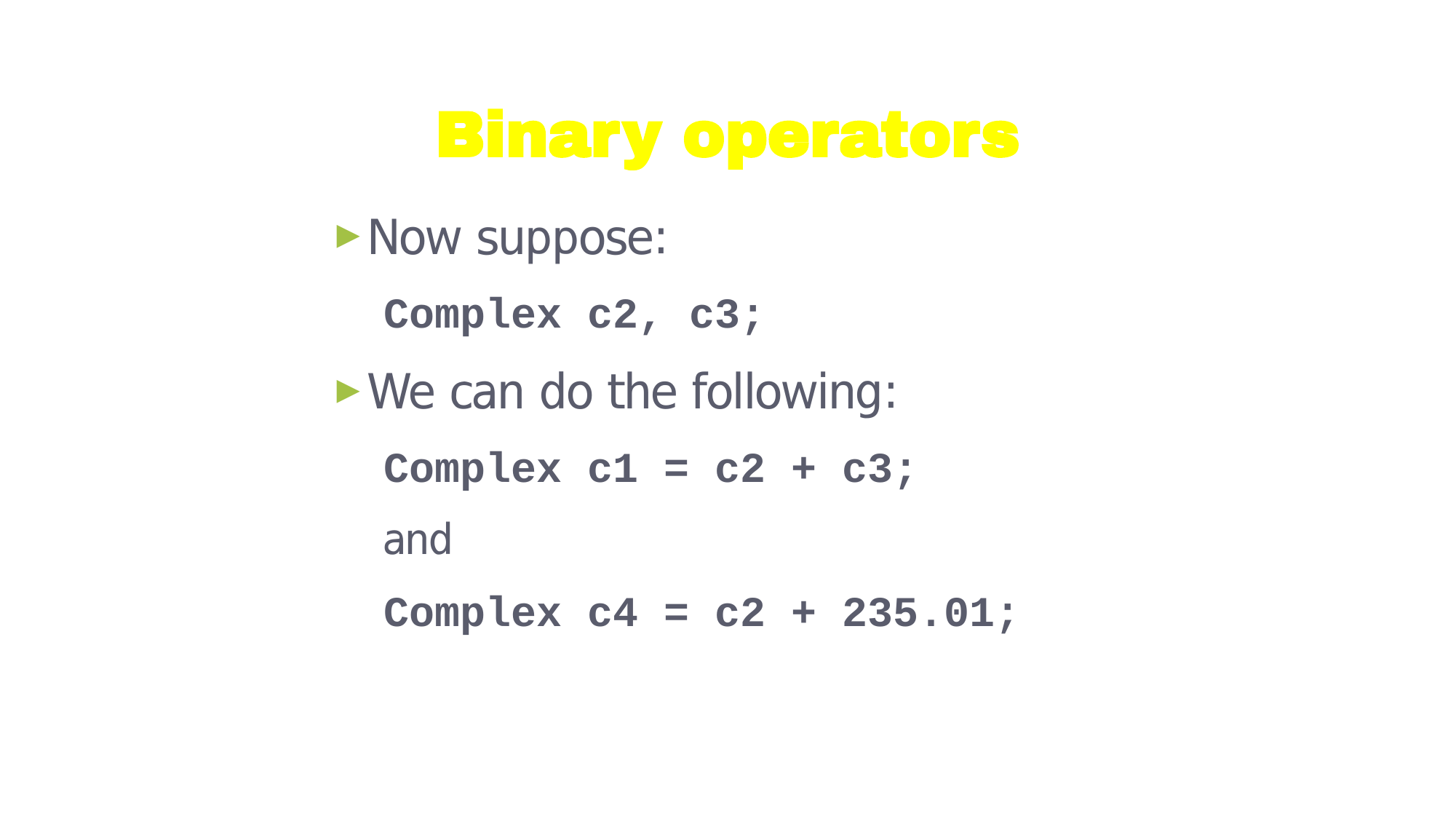

# Binary operators
Now suppose:
Complex c2, c3;
We can do the following:
Complex c1 = c2 + c3;
and
Complex c4 = c2 + 235.01;
18